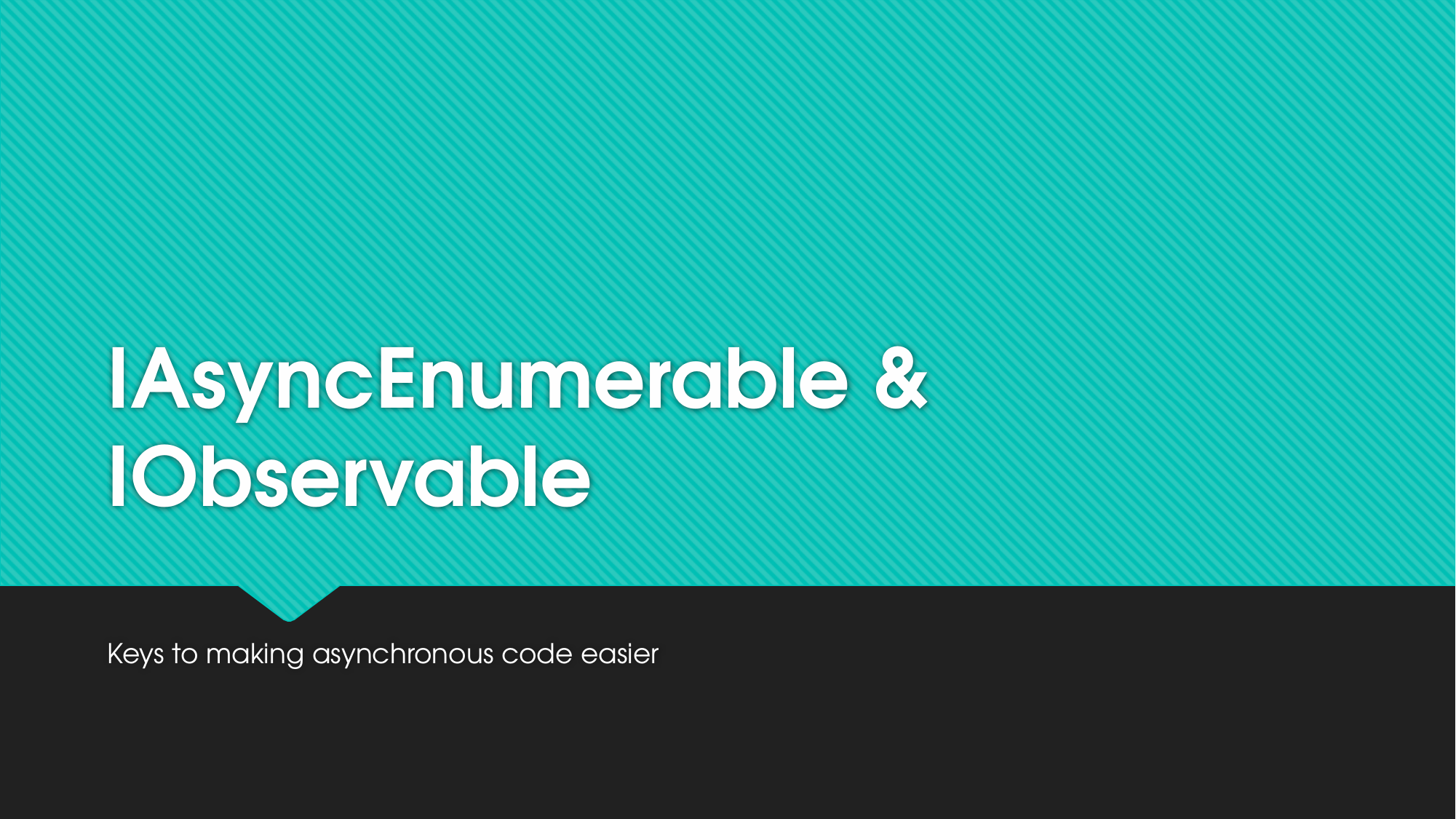

# IAsyncEnumerable & IObservable
Keys to making asynchronous code easier